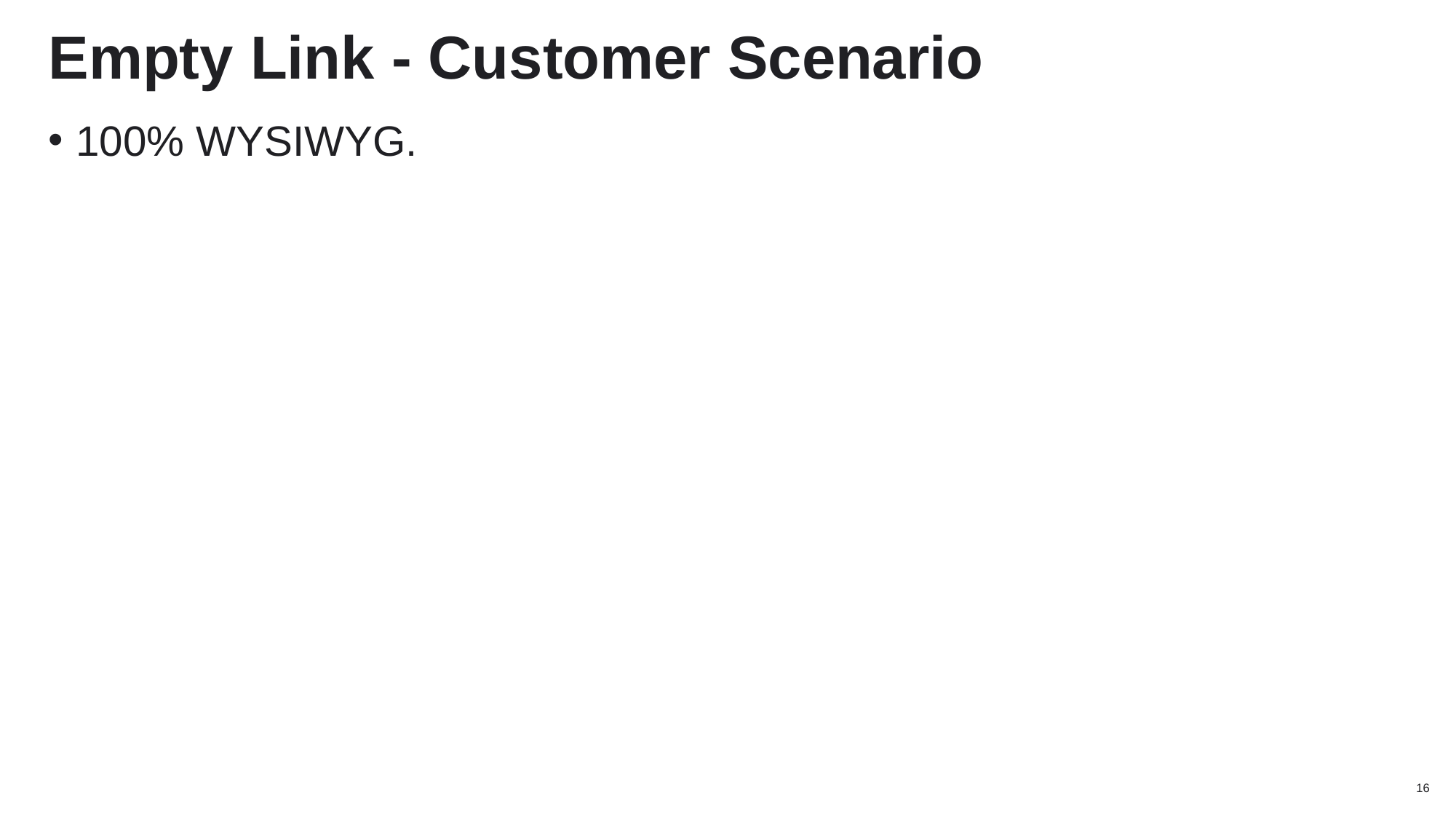

# Empty Link - Customer Scenario
100% WYSIWYG.